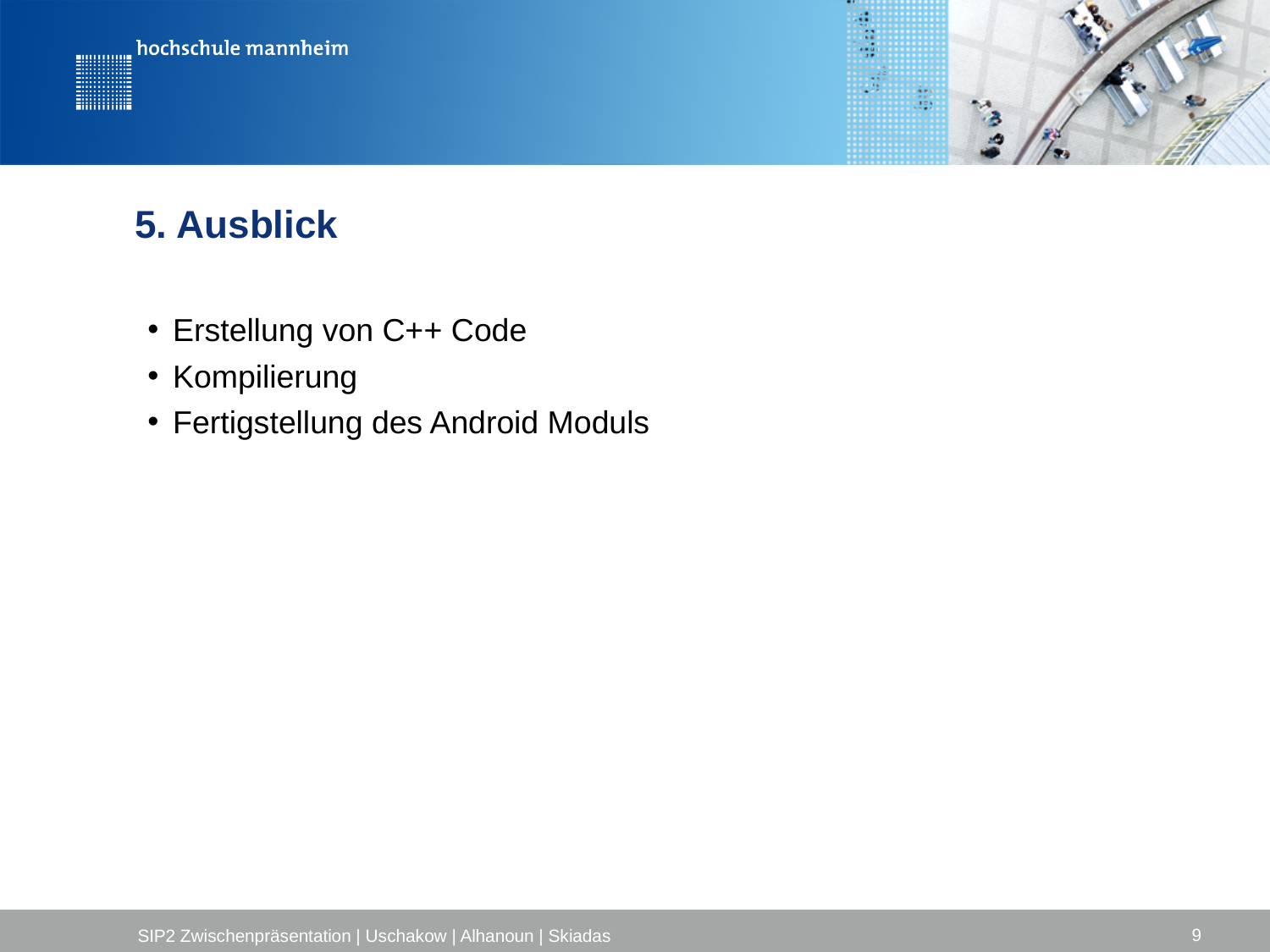

# 5. Ausblick
Erstellung von C++ Code
Kompilierung
Fertigstellung des Android Moduls

9
SIP2 Zwischenpräsentation | Uschakow | Alhanoun | Skiadas